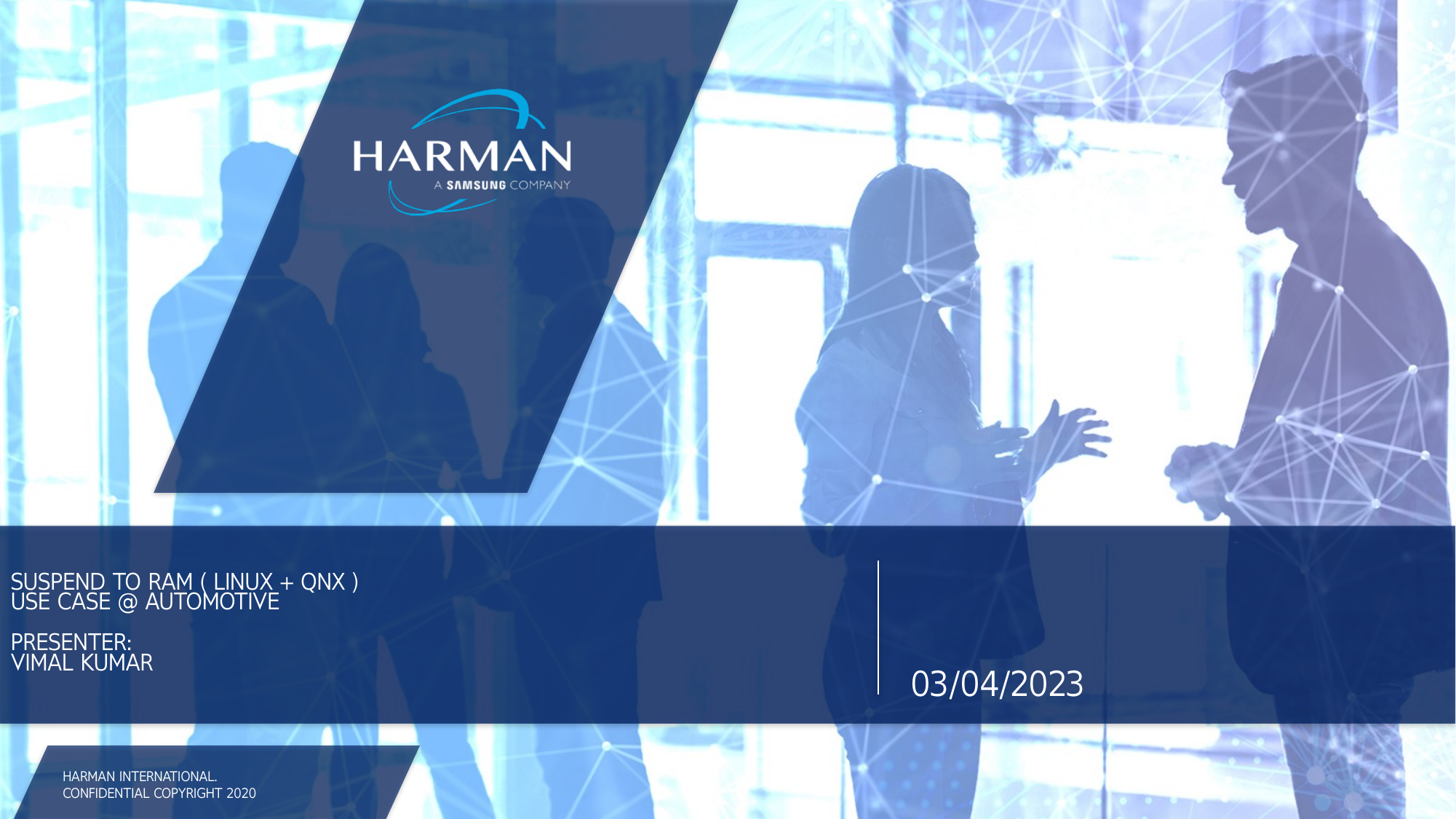

# Suspend to RAM ( Linux + QNX ) Use case @ Automotive Presenter: Vimal Kumar
03/04/2023